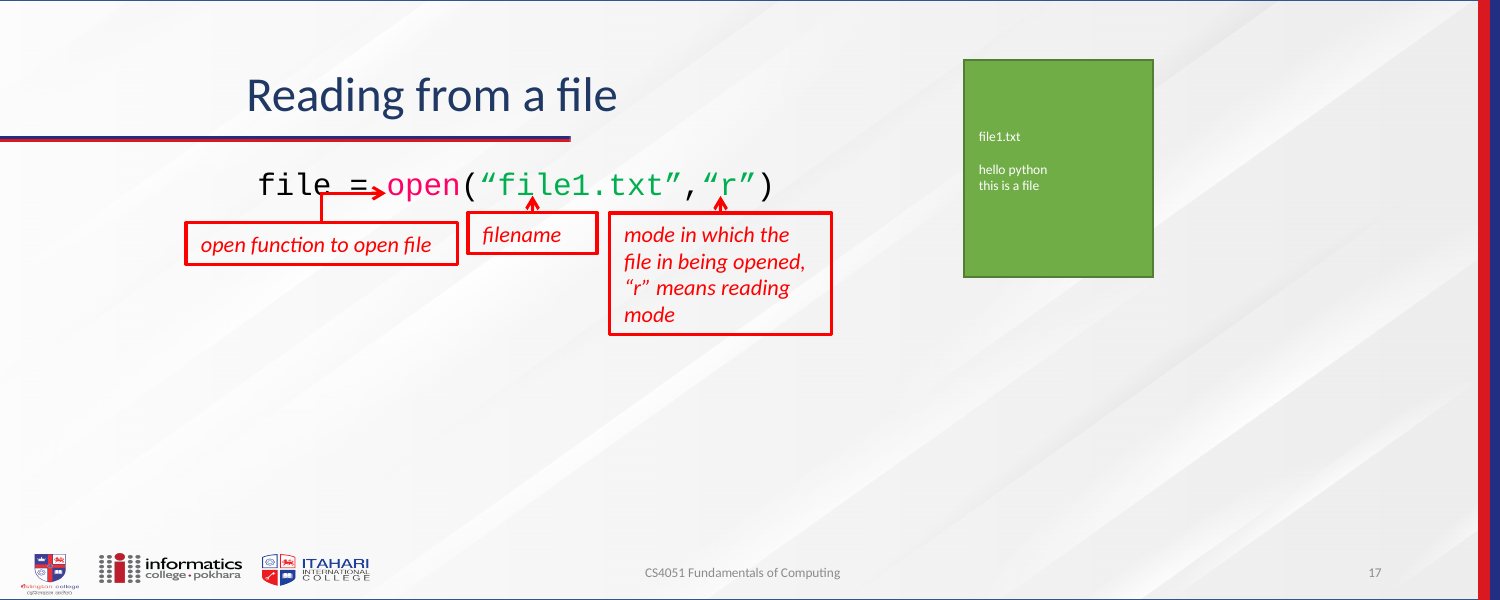

# Reading from a file
file1.txt

hello python
this is a file

file = open(“file1.txt”,“r”)

open function to open file
filename
mode in which the file in being opened, “r” means reading mode
CS4051 Fundamentals of Computing
17